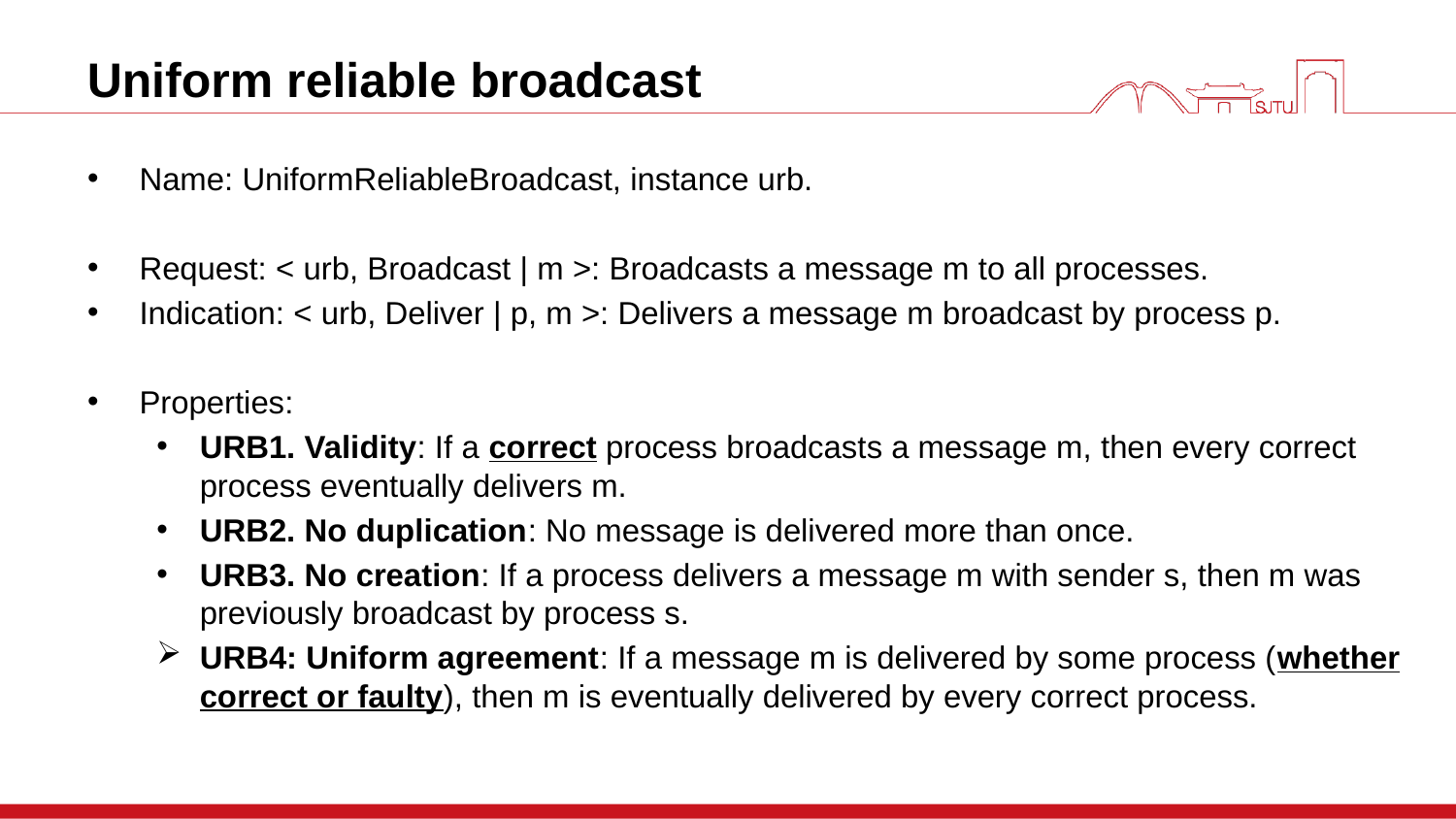

# Uniform reliable broadcast
Name: UniformReliableBroadcast, instance urb.

Request: < urb, Broadcast | m >: Broadcasts a message m to all processes.
Indication: < urb, Deliver | p, m >: Delivers a message m broadcast by process p.

Properties:
URB1. Validity: If a correct process broadcasts a message m, then every correct process eventually delivers m.
URB2. No duplication: No message is delivered more than once.
URB3. No creation: If a process delivers a message m with sender s, then m was previously broadcast by process s.
URB4: Uniform agreement: If a message m is delivered by some process (whether correct or faulty), then m is eventually delivered by every correct process.